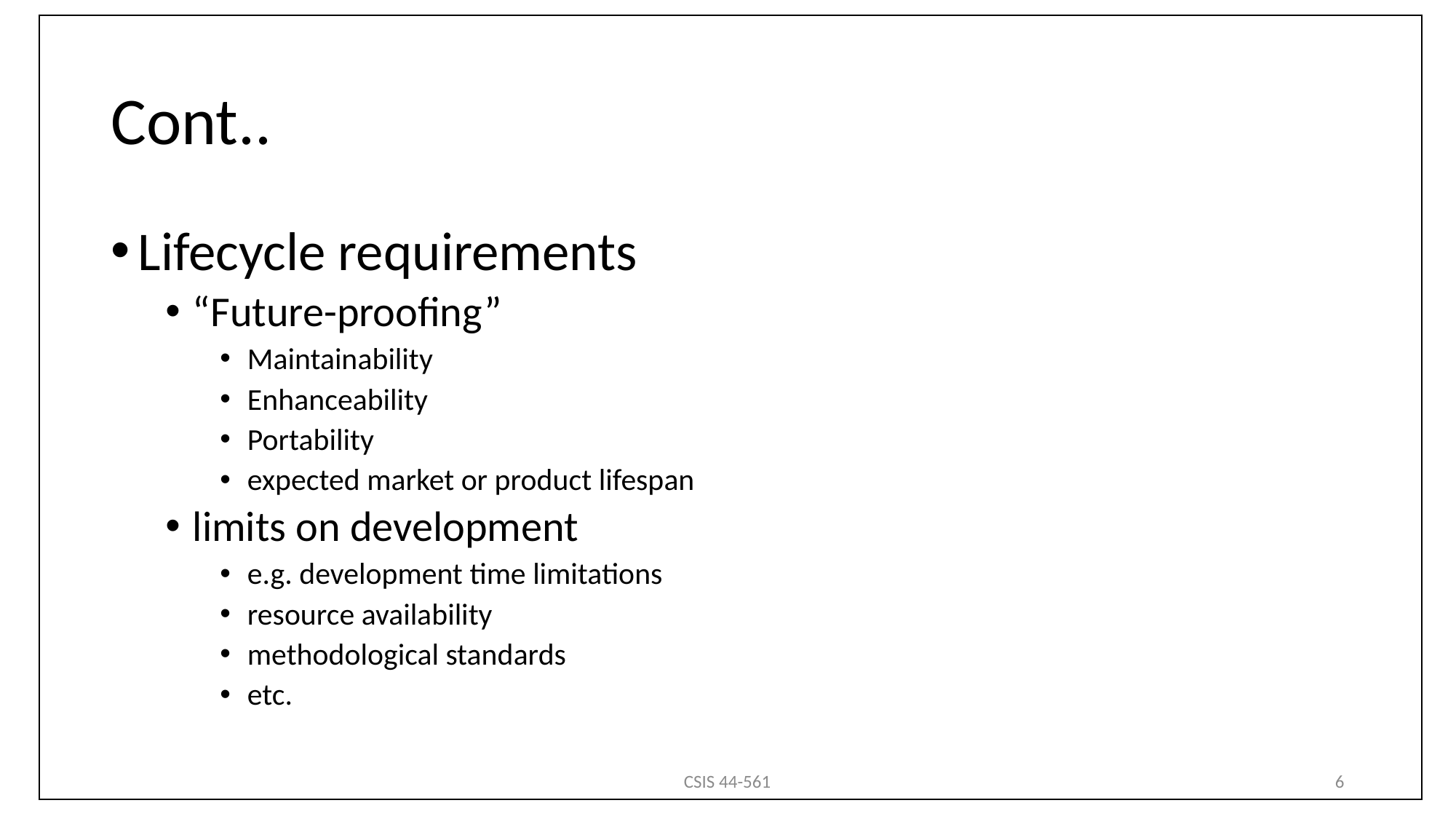

# Cont..
Lifecycle requirements
“Future-proofing”
Maintainability
Enhanceability
Portability
expected market or product lifespan
limits on development
e.g. development time limitations
resource availability
methodological standards
etc.
CSIS 44-561
6